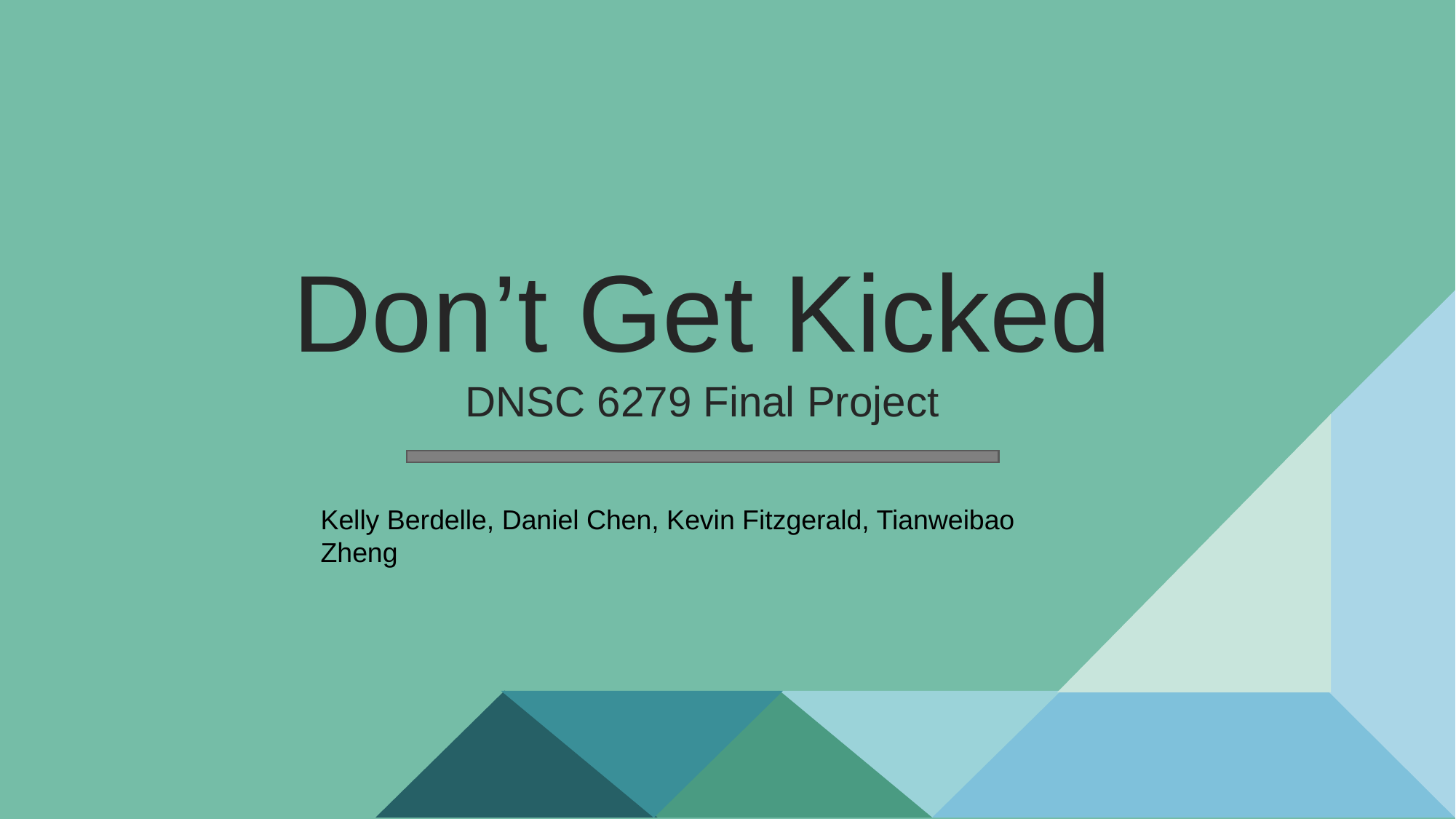

Don’t Get Kicked
DNSC 6279 Final Project

Kelly Berdelle, Daniel Chen, Kevin Fitzgerald, Tianweibao Zheng